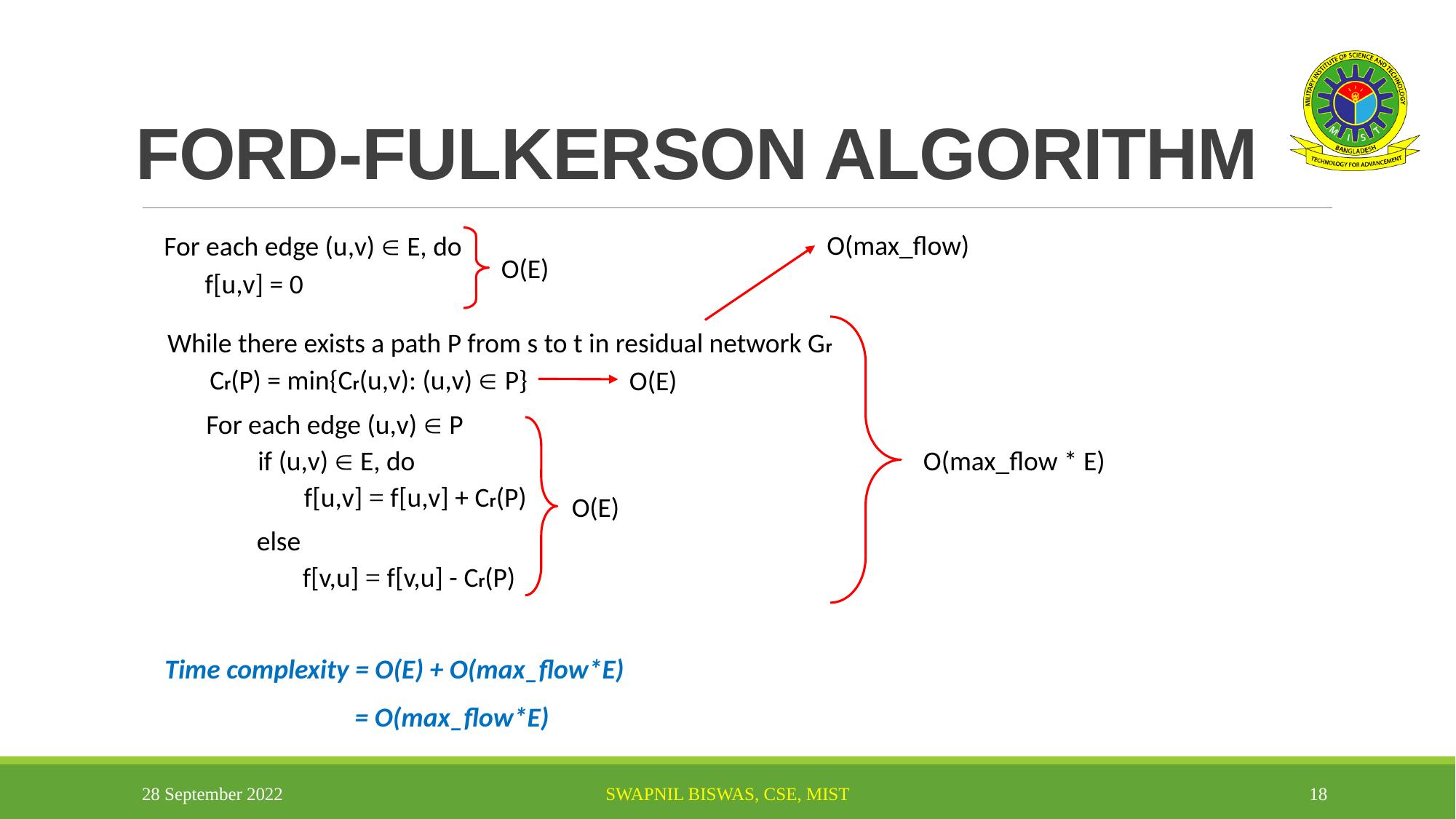

# FORD-FULKERSON ALGORITHM
O(max_flow)
For each edge (u,v) ∈ E, do

O(E)
f[u,v] = 0

While there exists a path P from s to t in residual network Gr
Cr(P) = min{Cr(u,v): (u,v) ∈ P}
O(E)
For each edge (u,v) ∈ P

if (u,v) ∈ E, do
O(max_flow * E)
f[u,v] = f[u,v] + Cr(P)
O(E)
else
f[v,u] = f[v,u] - Cr(P)
Time complexity = O(E) + O(max_flow*E)
= O(max_flow*E)
28 September 2022
SWAPNIL BISWAS, CSE, MIST
18